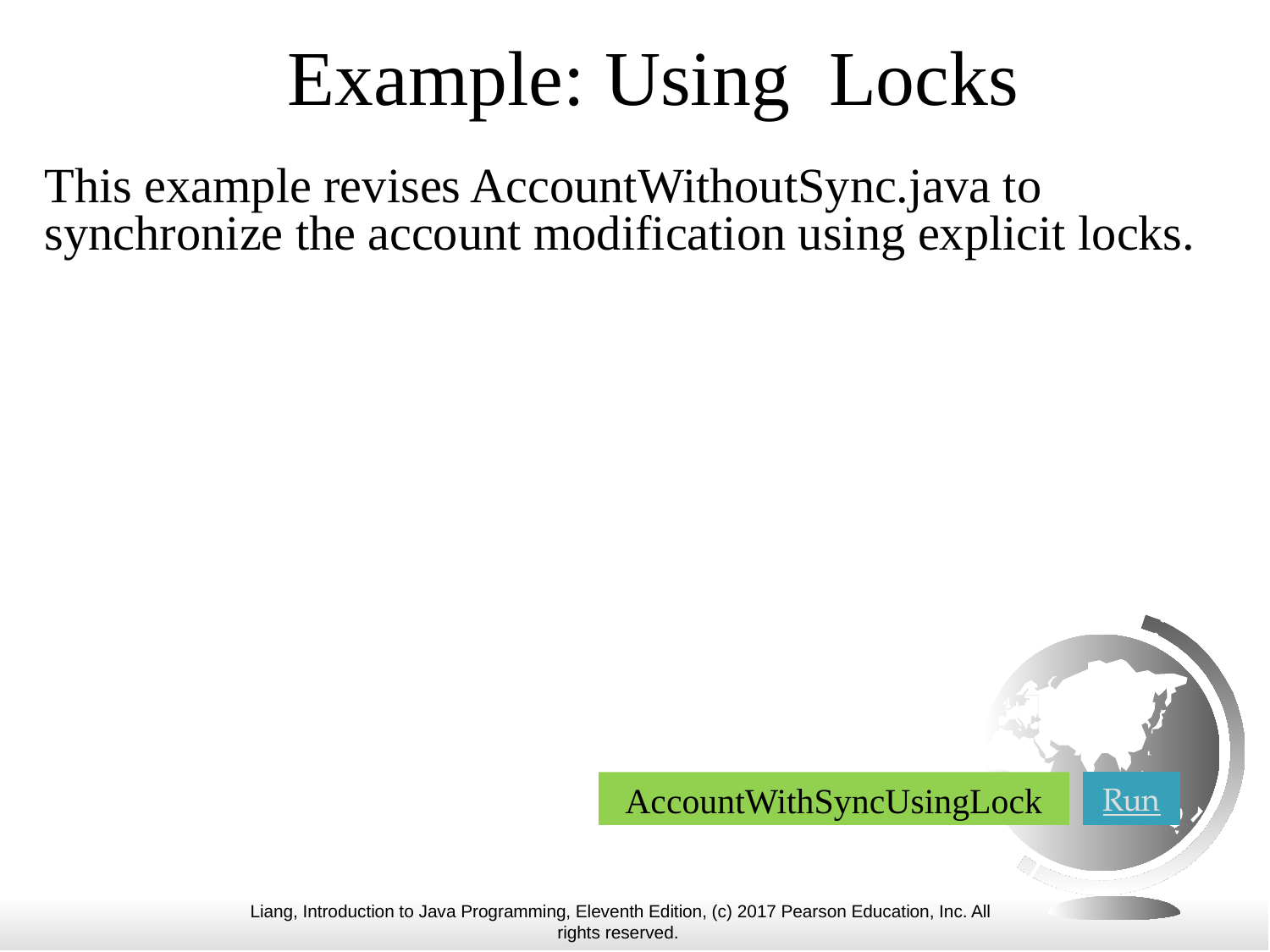

# Example: Using  Locks
This example revises AccountWithoutSync.java to synchronize the account modification using explicit locks.

AccountWithSyncUsingLock
Run
26